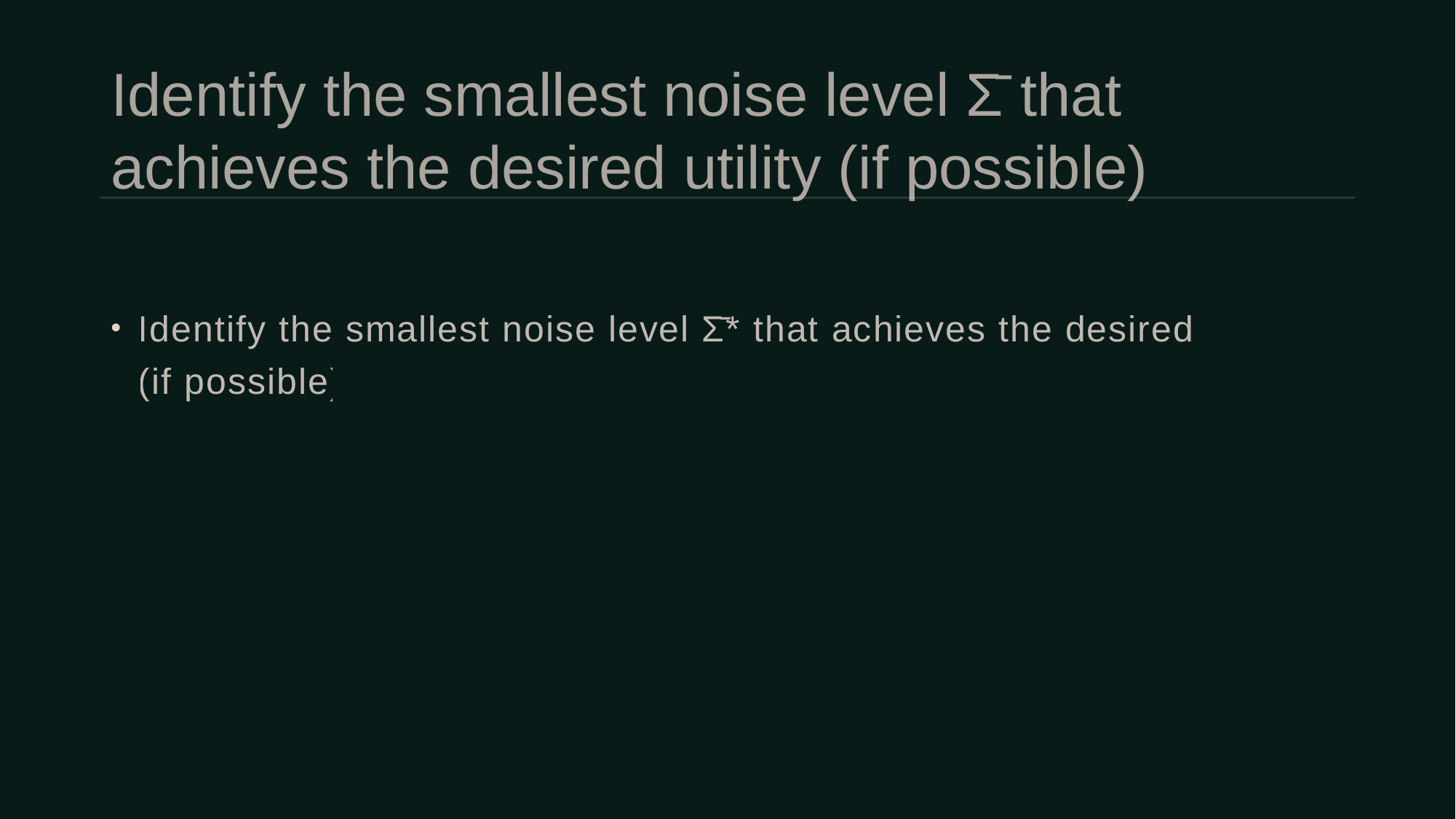

# Identify the smallest noise level Σ̄ that achieves the desired utility (if possible)
Identify the smallest noise level Σ̄* that achieves the desired utility (if possible).